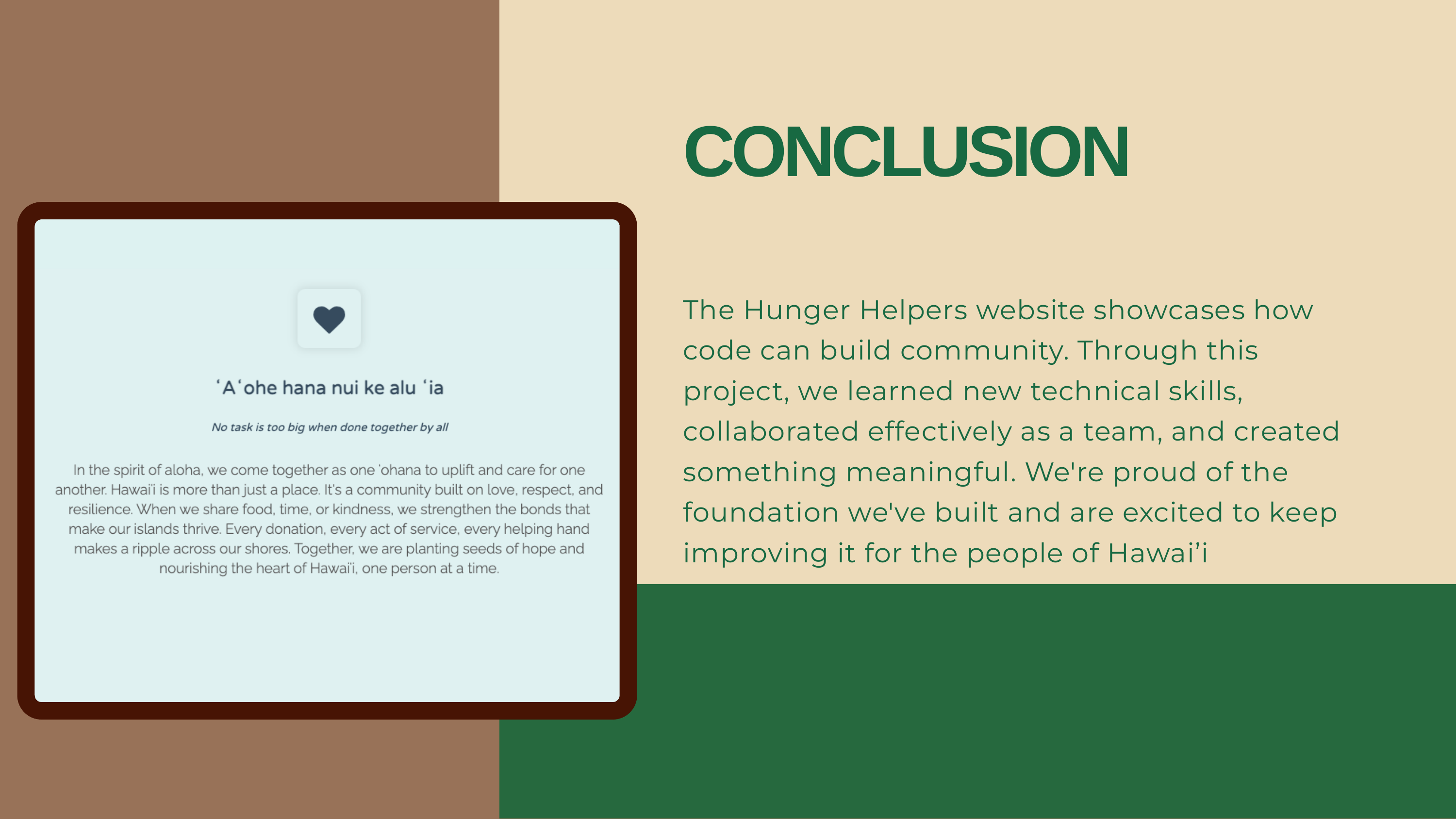

CONCLUSION

The Hunger Helpers website showcases how code can build community. Through this project, we learned new technical skills, collaborated effectively as a team, and created something meaningful. We're proud of the foundation we've built and are excited to keep improving it for the people of Hawai’i